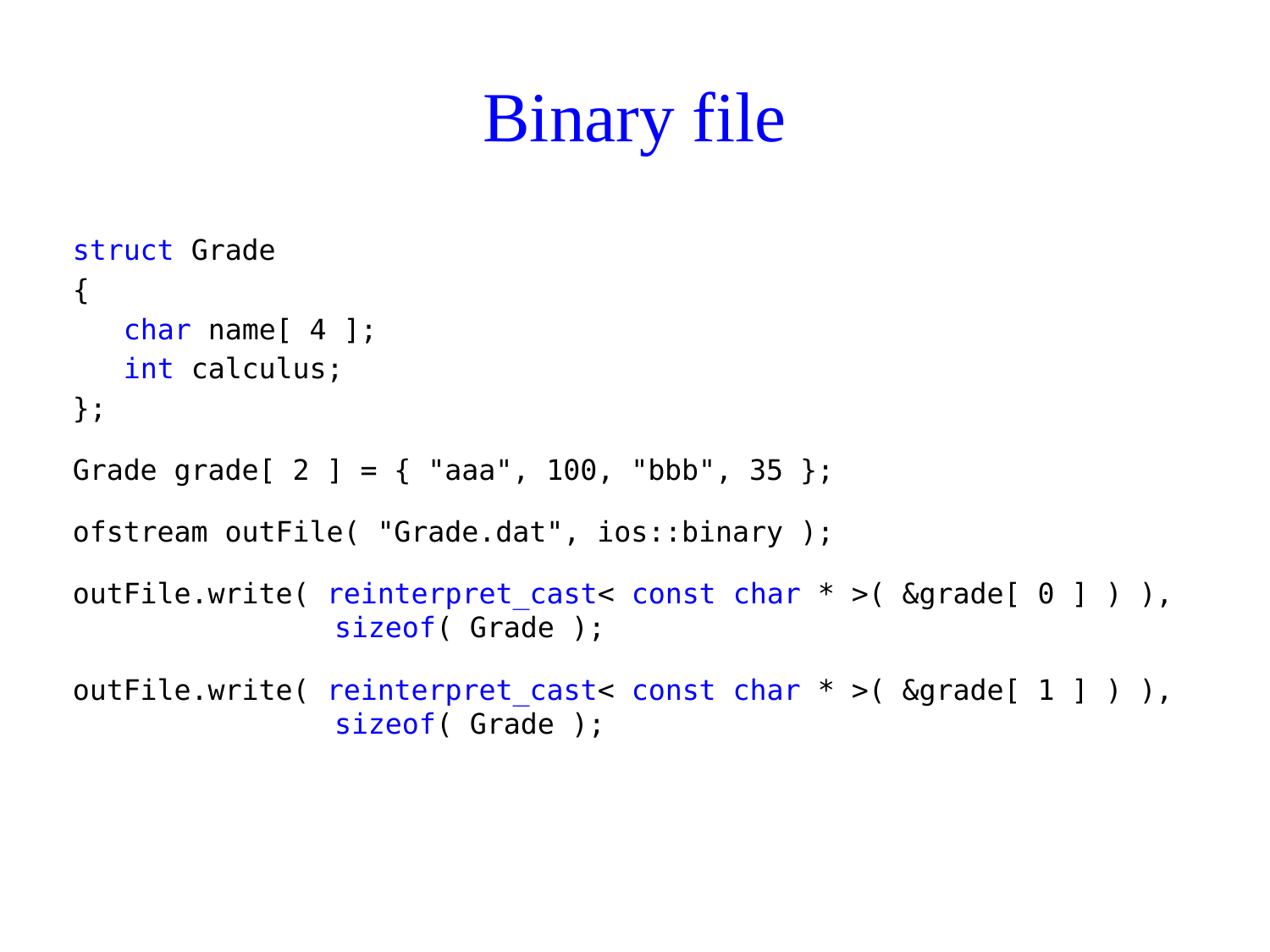

# Binary file
struct Grade
{
   char name[ 4 ];
   int calculus;
};
Grade grade[ 2 ] = { "aaa", 100, "bbb", 35 };
ofstream outFile( "Grade.dat", ios::binary );
outFile.write( reinterpret_cast< const char * >( &grade[ 0 ] ) ), sizeof( Grade );
outFile.write( reinterpret_cast< const char * >( &grade[ 1 ] ) ), sizeof( Grade );